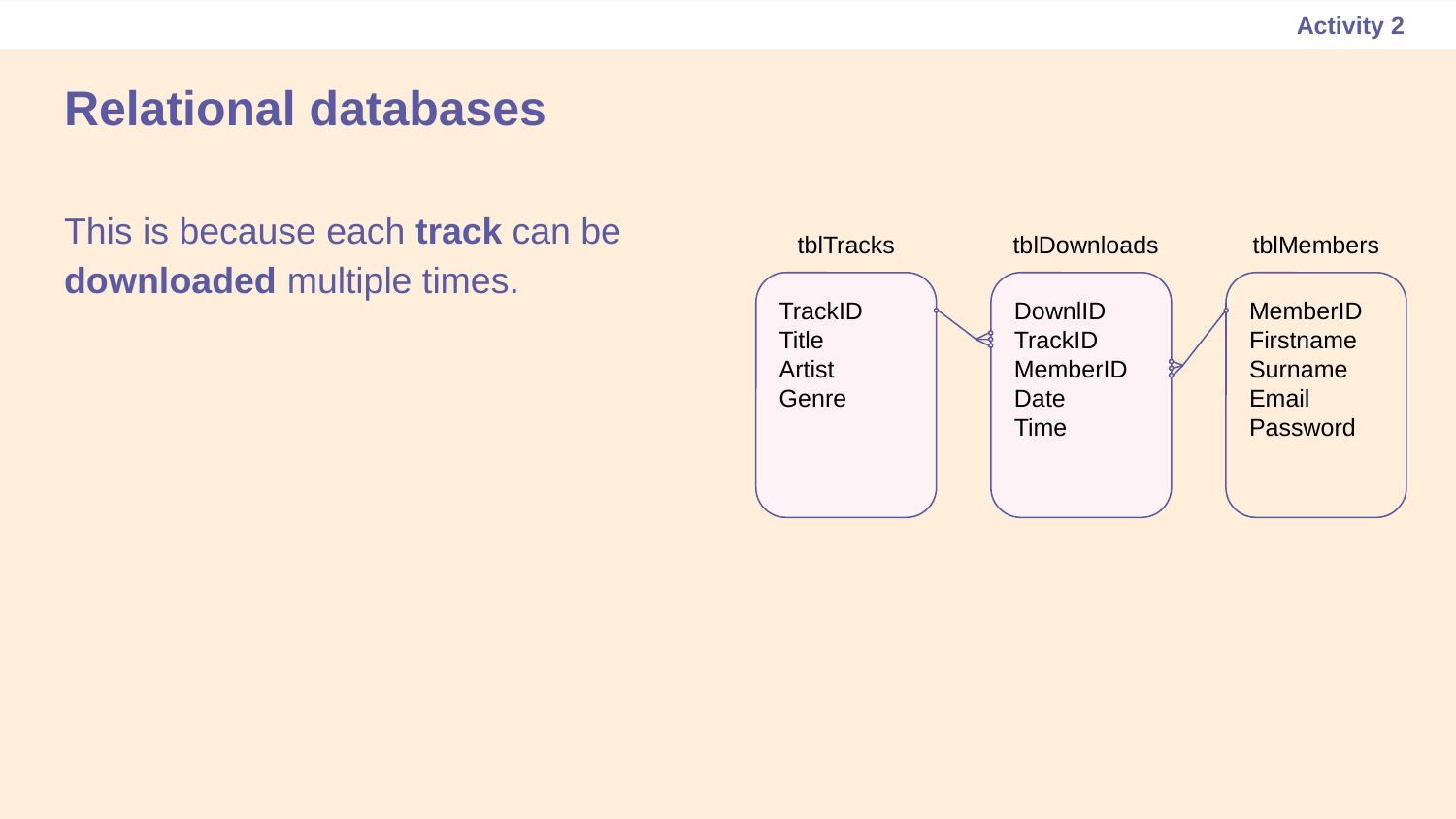

Activity 2
# Relational databases
This is because each track can be downloaded multiple times.

tblTracks
tblDownloads
tblMembers
DownlID
TrackID
MemberID
Date
Time
MemberID
Firstname
Surname
Email
Password
TrackID
Title
Artist
Genre